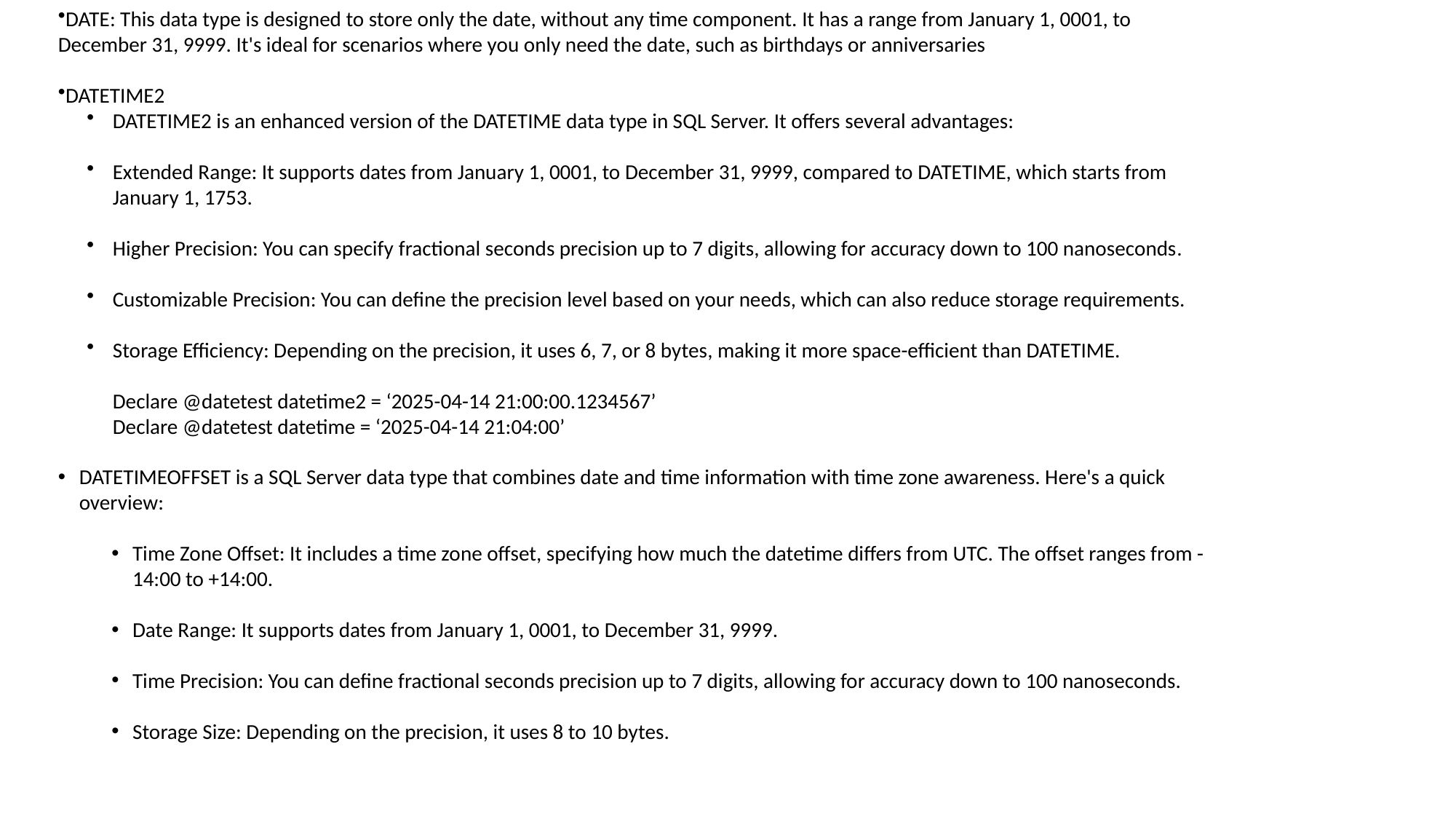

DATETIME: This data type stores both date and time information. It has a range from January 1, 1753, to December 31, 9999, and includes time values down to a precision of 3 milliseconds. It's useful when you need to track both the date and the exact time of an event.

DATE: This data type is designed to store only the date, without any time component. It has a range from January 1, 0001, to December 31, 9999. It's ideal for scenarios where you only need the date, such as birthdays or anniversaries

DATETIME2
DATETIME2 is an enhanced version of the DATETIME data type in SQL Server. It offers several advantages:

Extended Range: It supports dates from January 1, 0001, to December 31, 9999, compared to DATETIME, which starts from January 1, 1753.

Higher Precision: You can specify fractional seconds precision up to 7 digits, allowing for accuracy down to 100 nanoseconds.

Customizable Precision: You can define the precision level based on your needs, which can also reduce storage requirements.

Storage Efficiency: Depending on the precision, it uses 6, 7, or 8 bytes, making it more space-efficient than DATETIME.

Declare @datetest datetime2 = ‘2025-04-14 21:00:00.1234567’
Declare @datetest datetime = ‘2025-04-14 21:04:00’

DATETIMEOFFSET is a SQL Server data type that combines date and time information with time zone awareness. Here's a quick overview:

Time Zone Offset: It includes a time zone offset, specifying how much the datetime differs from UTC. The offset ranges from -14:00 to +14:00.

Date Range: It supports dates from January 1, 0001, to December 31, 9999.

Time Precision: You can define fractional seconds precision up to 7 digits, allowing for accuracy down to 100 nanoseconds.

Storage Size: Depending on the precision, it uses 8 to 10 bytes.